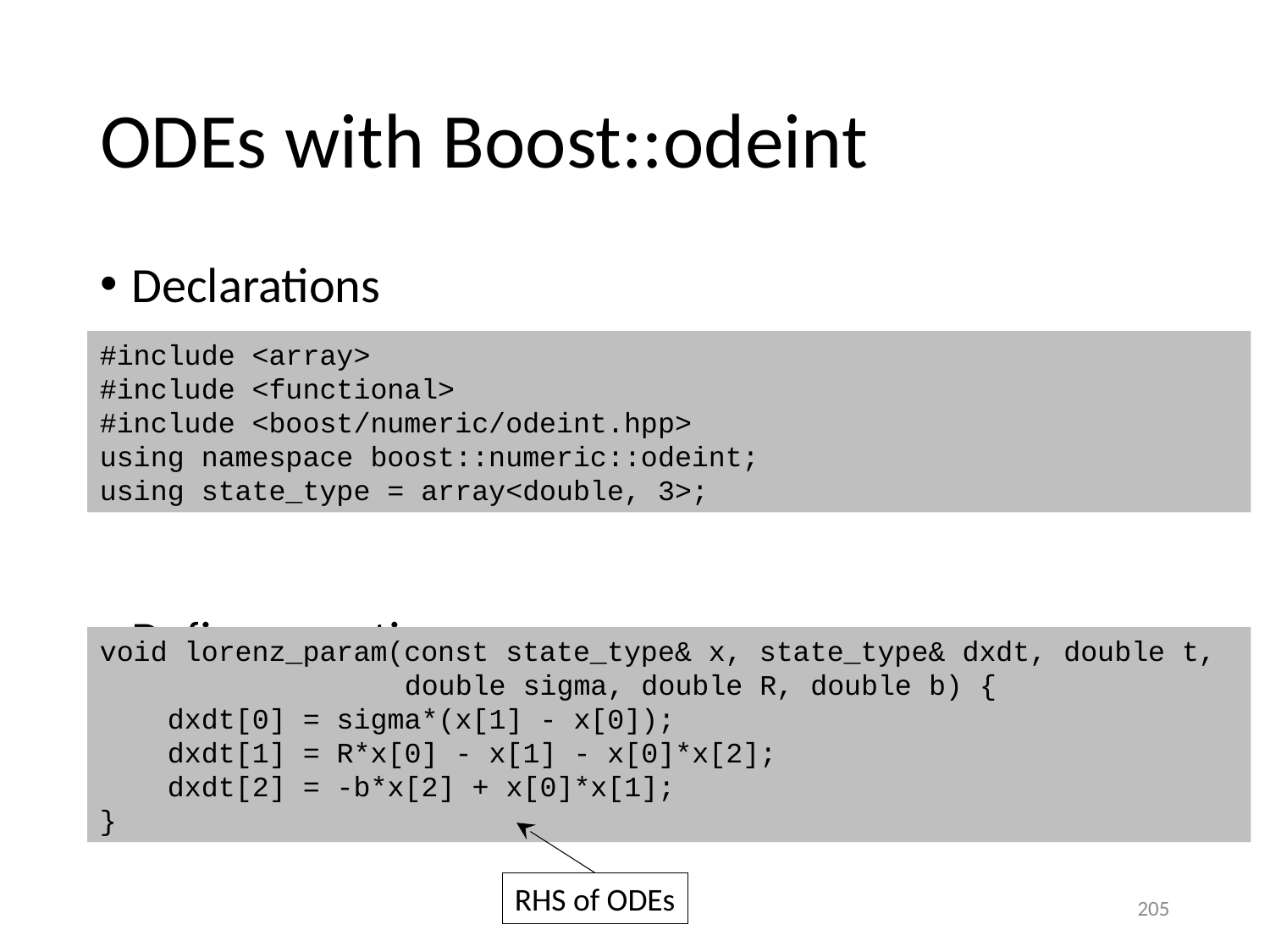

# ODEs with Boost::odeint
Declarations

Define equations
#include <array>
#include <functional>
#include <boost/numeric/odeint.hpp>
using namespace boost::numeric::odeint;
using state_type = array<double, 3>;
void lorenz_param(const state_type& x, state_type& dxdt, double t,
                  double sigma, double R, double b) {
    dxdt[0] = sigma*(x[1] - x[0]);
    dxdt[1] = R*x[0] - x[1] - x[0]*x[2];
    dxdt[2] = -b*x[2] + x[0]*x[1];
}
RHS of ODEs
205